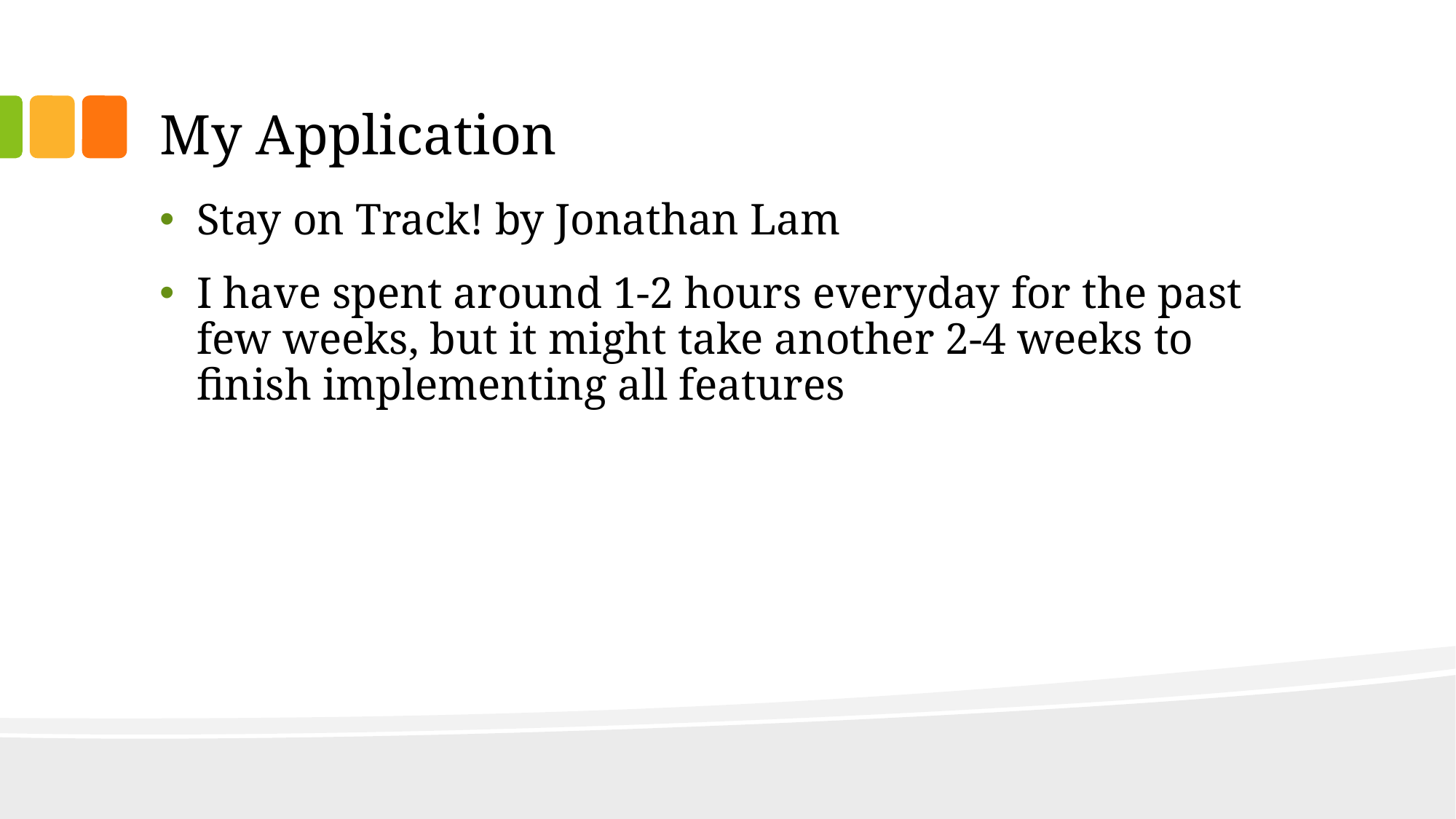

# My Application
Stay on Track! by Jonathan Lam
I have spent around 1-2 hours everyday for the past few weeks, but it might take another 2-4 weeks to finish implementing all features